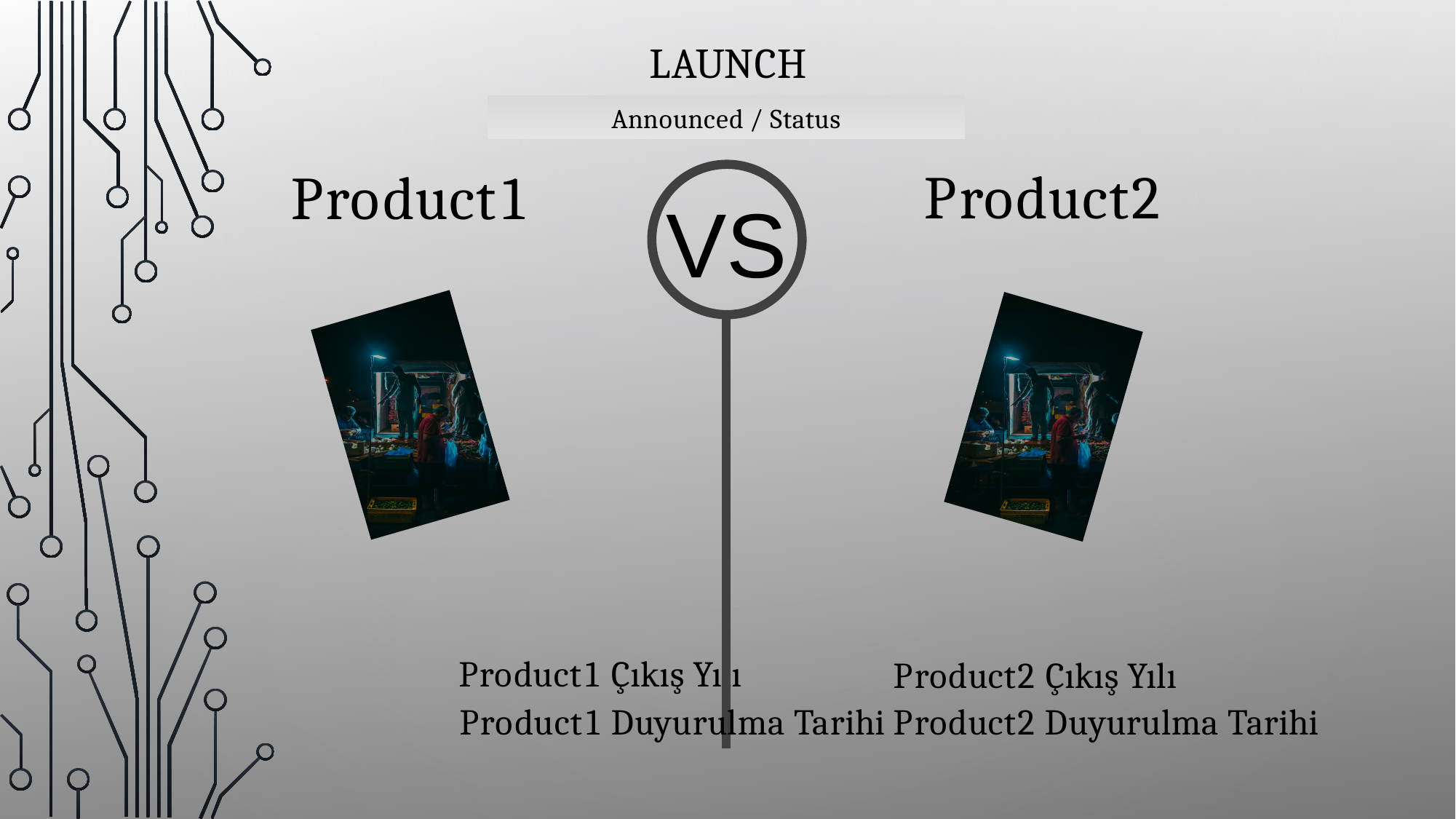

LAUNCH
Announced / Status
Product2
Product1

VS

Product1 Çıkış Yılı
Product2 Çıkış Yılı
Product2 Duyurulma Tarihi
Product1 Duyurulma Tarihi